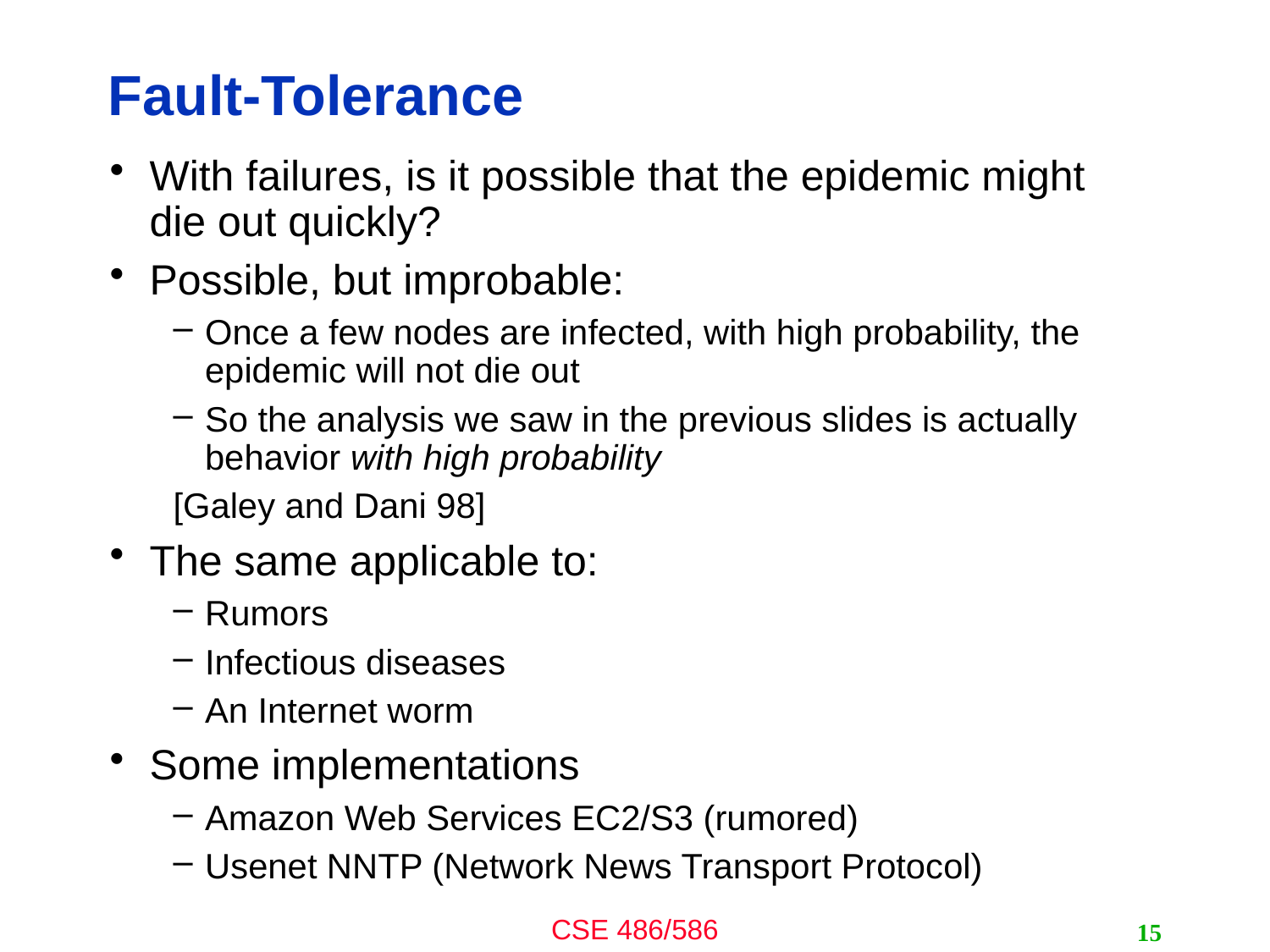

# Fault-Tolerance
With failures, is it possible that the epidemic might die out quickly?
Possible, but improbable:
Once a few nodes are infected, with high probability, the epidemic will not die out
So the analysis we saw in the previous slides is actually behavior with high probability
[Galey and Dani 98]
The same applicable to:
Rumors
Infectious diseases
An Internet worm
Some implementations
Amazon Web Services EC2/S3 (rumored)
Usenet NNTP (Network News Transport Protocol)
15